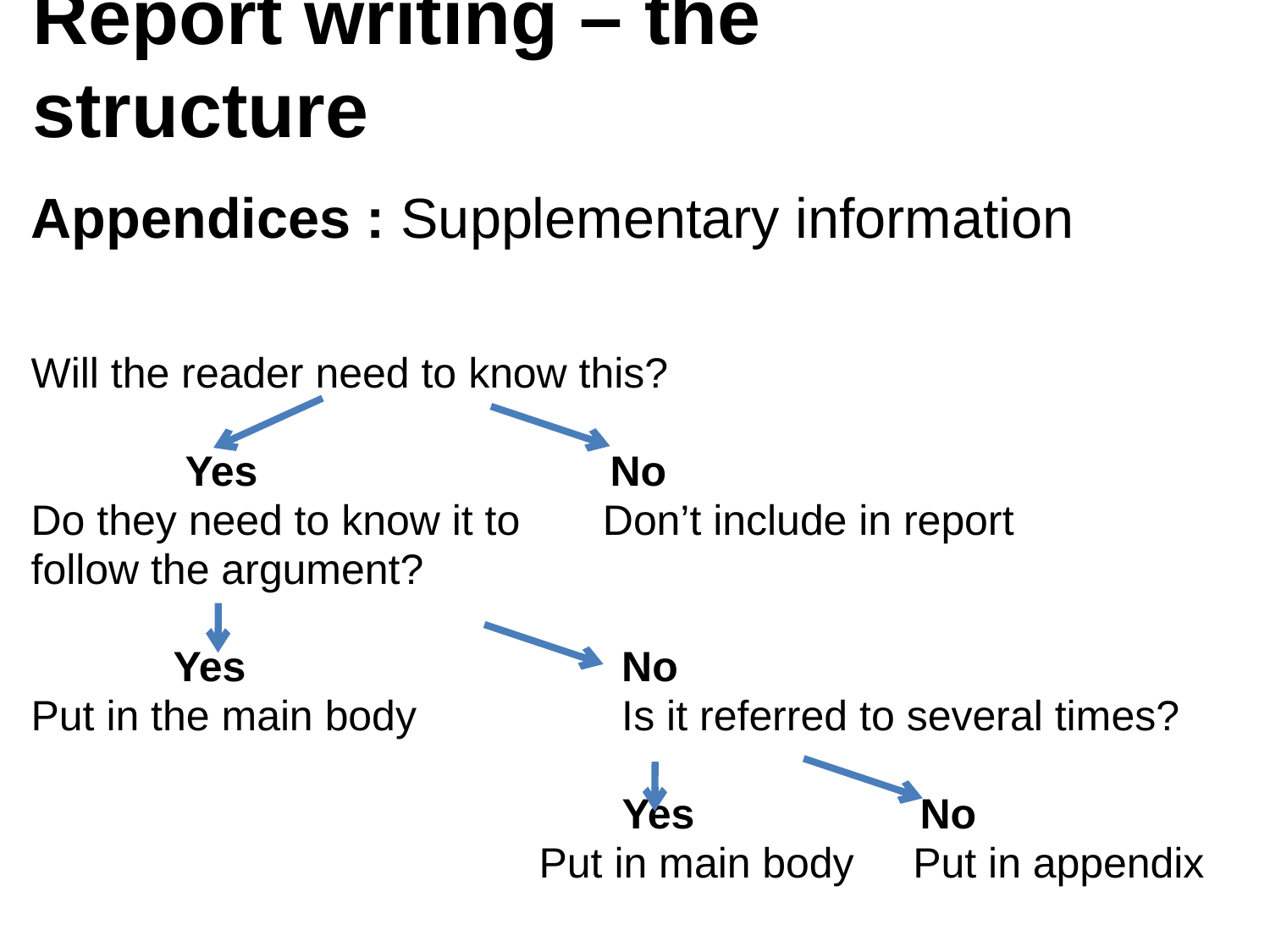

Report writing – the structure
Appendices : Supplementary information

Will the reader need to know this?

             Yes			      No
Do they need to know it to       Don’t include in report
follow the argument?

            Yes			       No
Put in the main body	       Is it referred to several times?

				       Yes		No
				Put in main body     Put in appendix